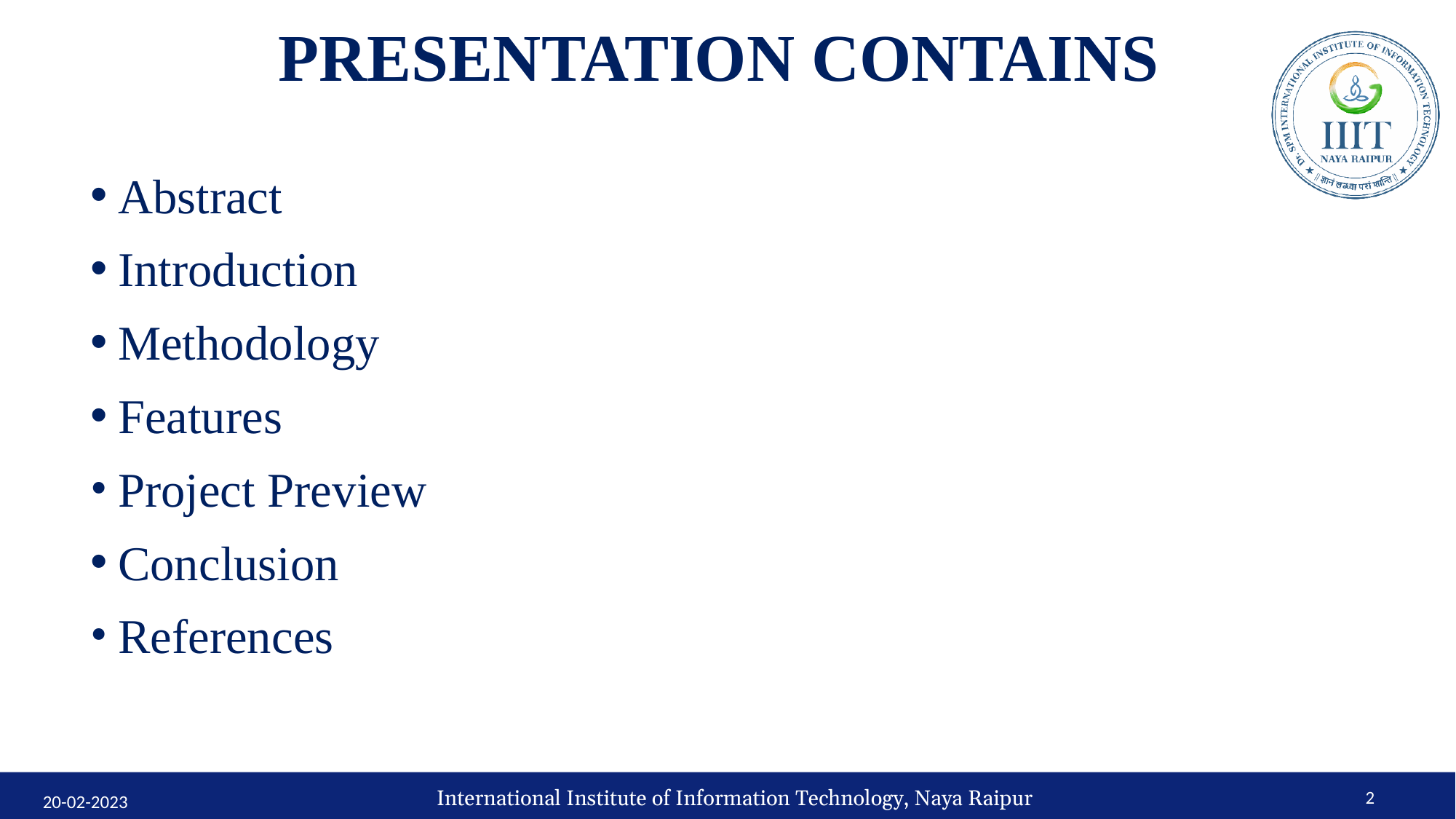

# PRESENTATION CONTAINS
Abstract
Introduction
Methodology
Features
Project Preview
Conclusion
References
International Institute of Information Technology, Naya Raipur
2
20-02-2023